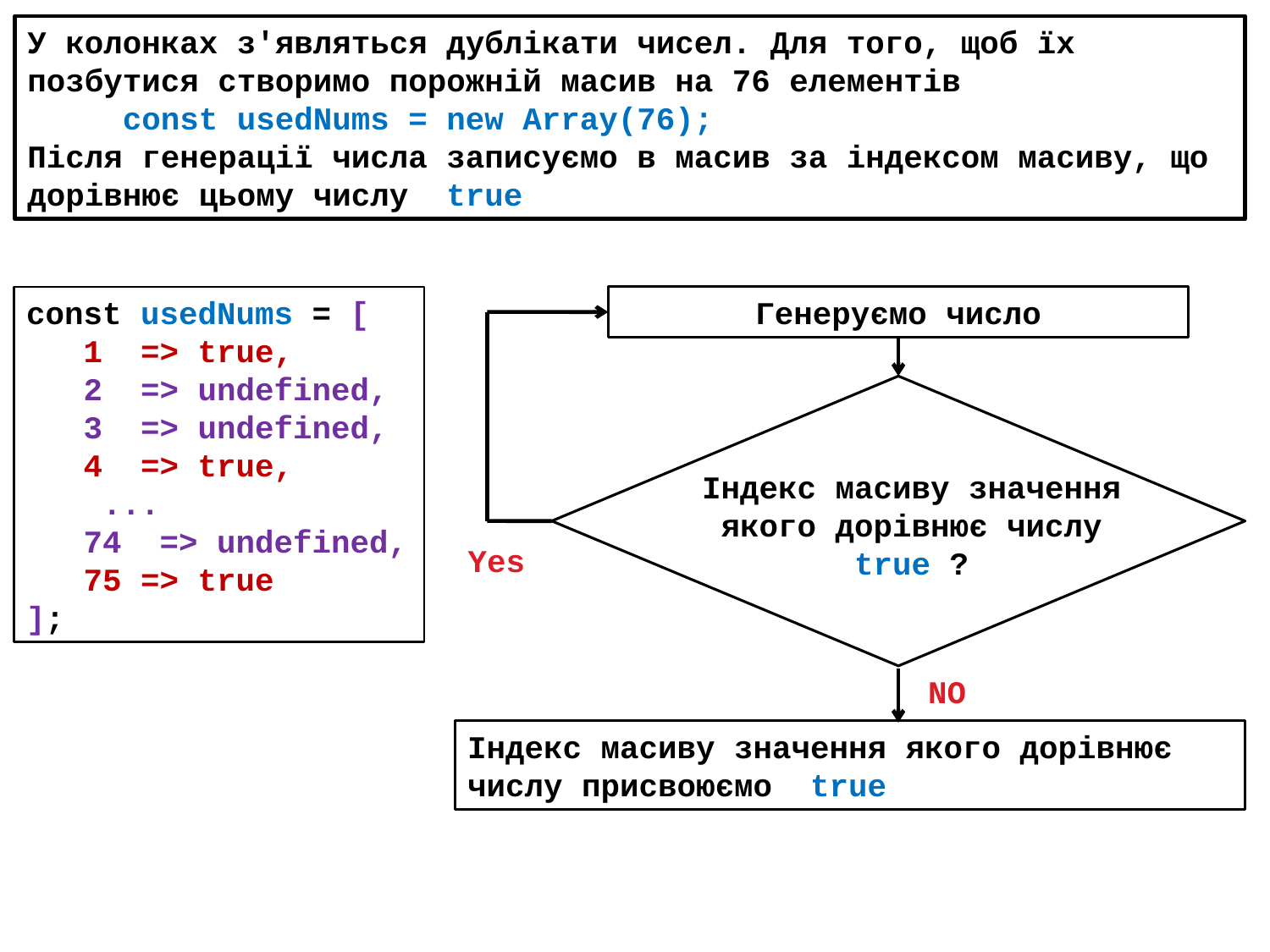

У колонках з'являться дублікати чисел. Для того, щоб їх позбутися створимо порожній масив на 76 елементів
     const usedNums = new Array(76);
Після генерації числа записуємо в масив за індексом масиву, що дорівнює цьому числу  true
const usedNums = [
   1  => true,
   2  => undefined,
   3  => undefined,
   4  => true,
    ...
   74  => undefined,
   75 => true
];
Генеруємо число

Індекс масиву значення якого дорівнює числу true ?
Yes
NO
Індекс масиву значення якого дорівнює числу присвоюємо  true